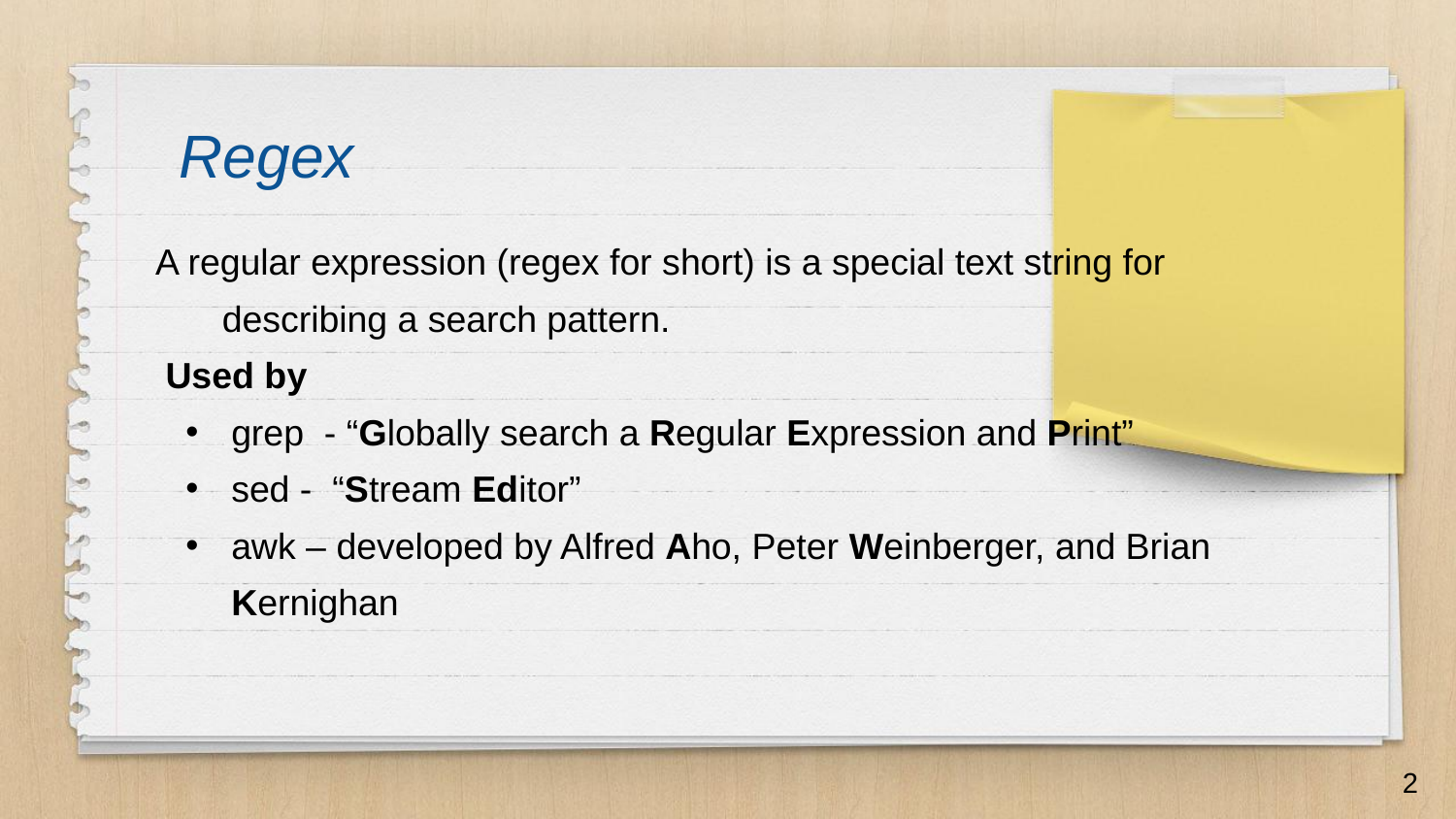

Regex
A regular expression (regex for short) is a special text string for describing a search pattern.
 Used by
grep  - “Globally search a Regular Expression and Print”
sed -  “Stream Editor”
awk – developed by Alfred Aho, Peter Weinberger, and Brian Kernighan
2